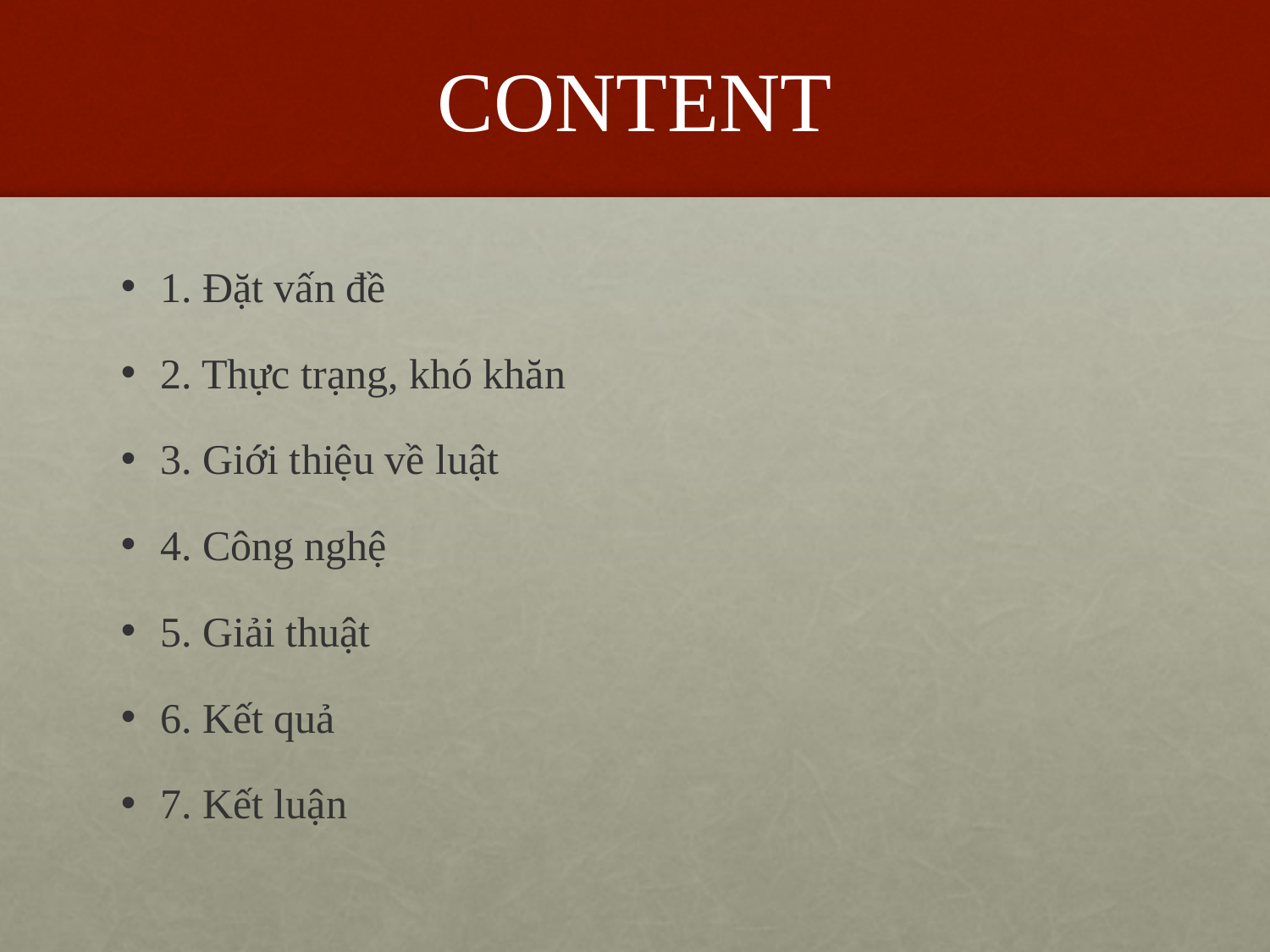

# CONTENT
1. Đặt vấn đề
2. Thực trạng, khó khăn
3. Giới thiệu về luật
4. Công nghệ
5. Giải thuật
6. Kết quả
7. Kết luận